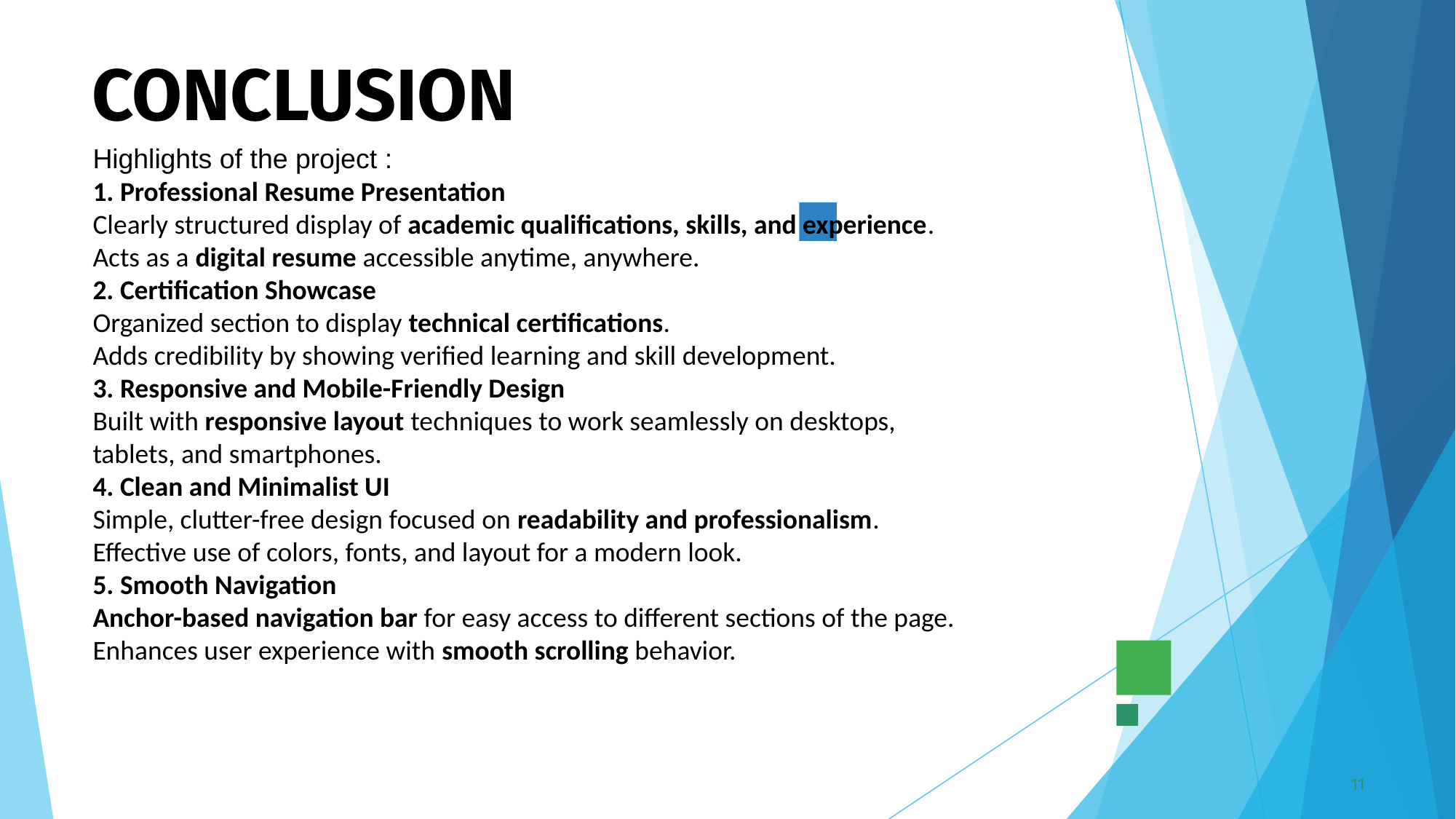

# CONCLUSION
Highlights of the project :
1. Professional Resume Presentation
Clearly structured display of academic qualifications, skills, and experience.
Acts as a digital resume accessible anytime, anywhere.
2. Certification Showcase
Organized section to display technical certifications.
Adds credibility by showing verified learning and skill development.
3. Responsive and Mobile-Friendly Design
Built with responsive layout techniques to work seamlessly on desktops, tablets, and smartphones.
4. Clean and Minimalist UI
Simple, clutter-free design focused on readability and professionalism.
Effective use of colors, fonts, and layout for a modern look.
5. Smooth Navigation
Anchor-based navigation bar for easy access to different sections of the page.
Enhances user experience with smooth scrolling behavior.

11